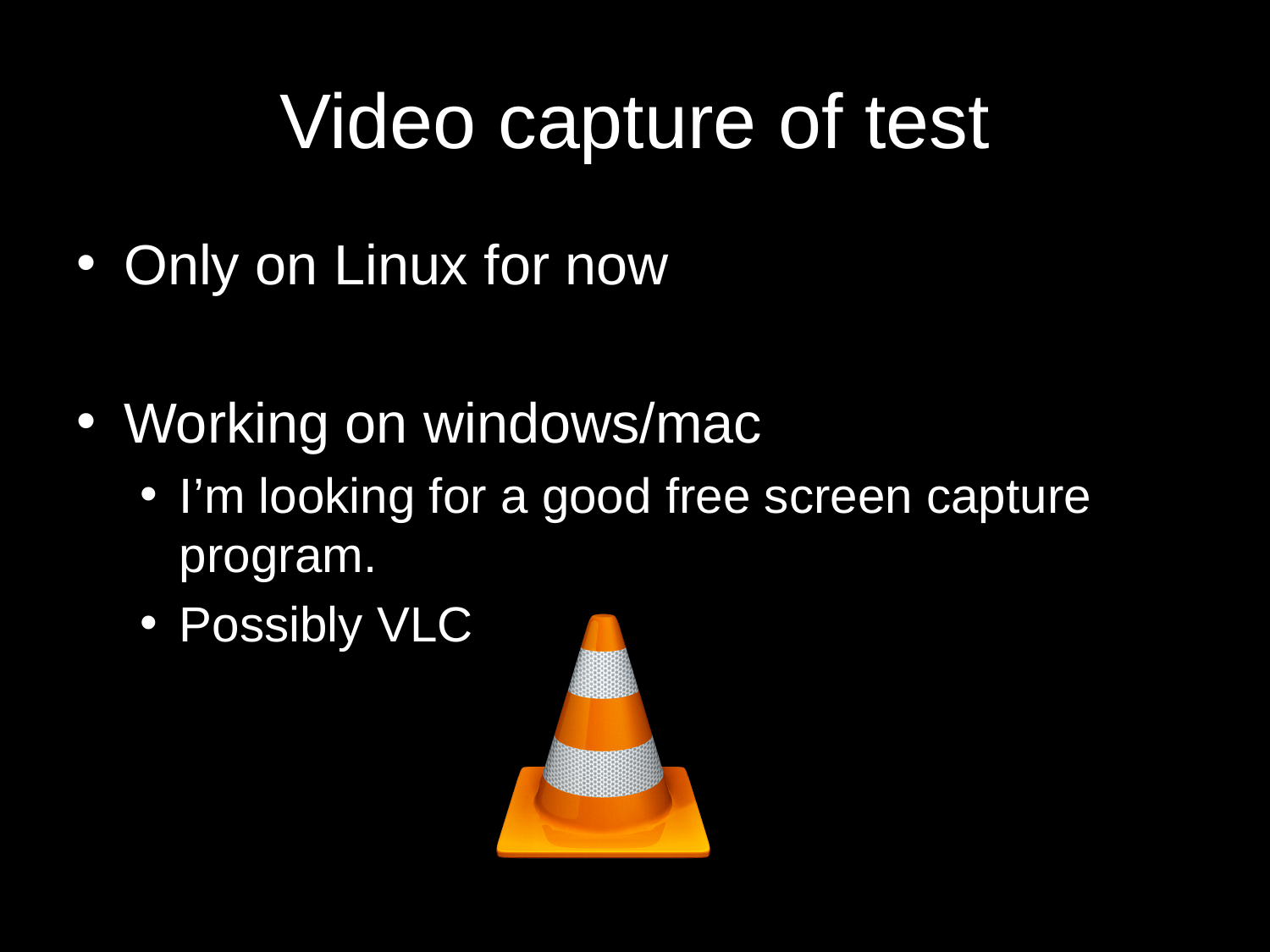

# Video capture of test
Only on Linux for now

Working on windows/mac
I’m looking for a good free screen capture program.
Possibly VLC